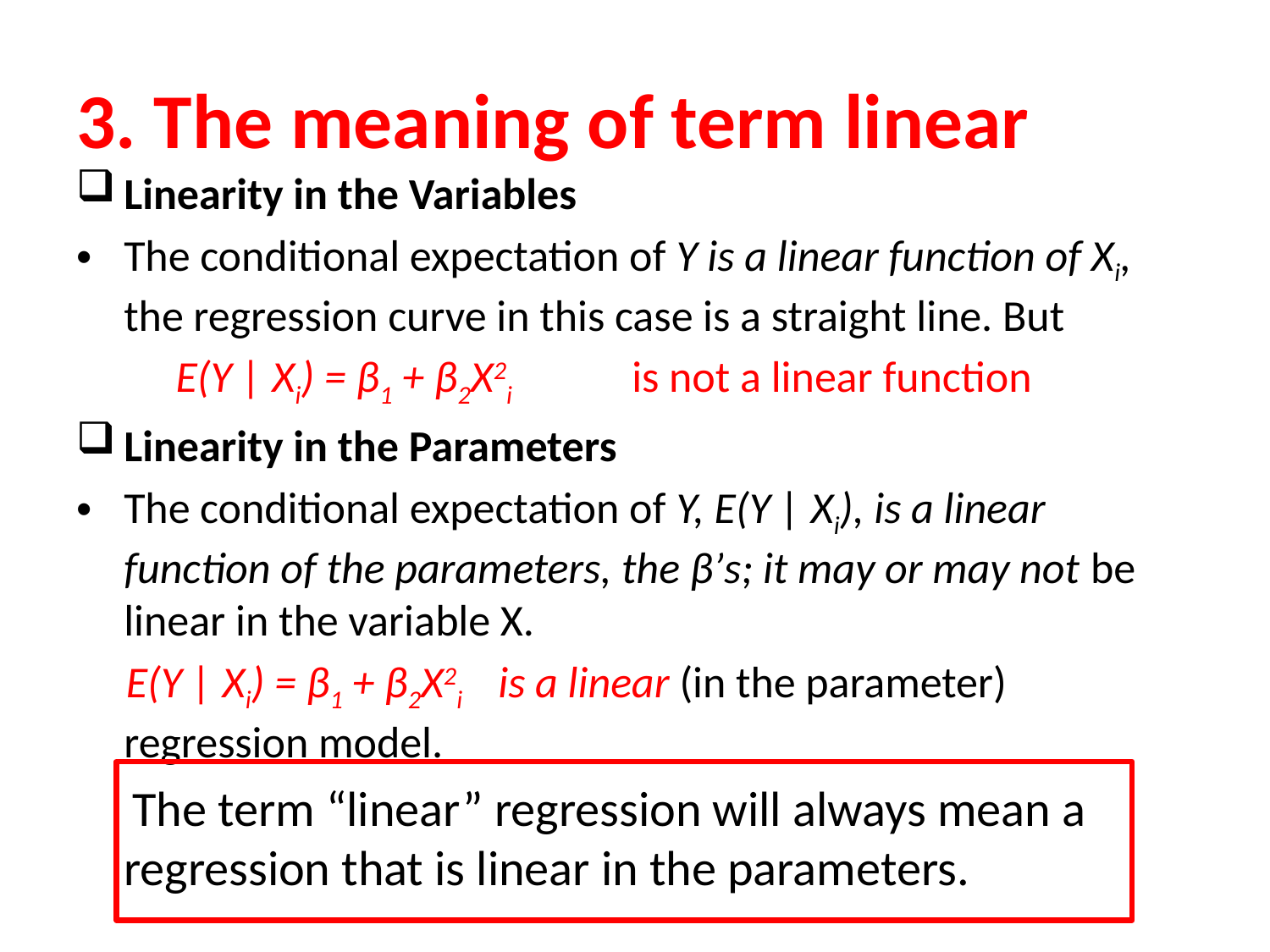

3. The meaning of term linear
Linearity in the Variables
The conditional expectation of Y is a linear function of Xi, the regression curve in this case is a straight line. But
          E(Y | Xi) = β1 + β2X2i 	is not a linear function
Linearity in the Parameters
The conditional expectation of Y, E(Y | Xi), is a linear function of the parameters, the β’s; it may or may not be linear in the variable X.
     E(Y | Xi) = β1 + β2X2i    is a linear (in the parameter) regression model.
     The term “linear” regression will always mean a regression that is linear in the parameters.